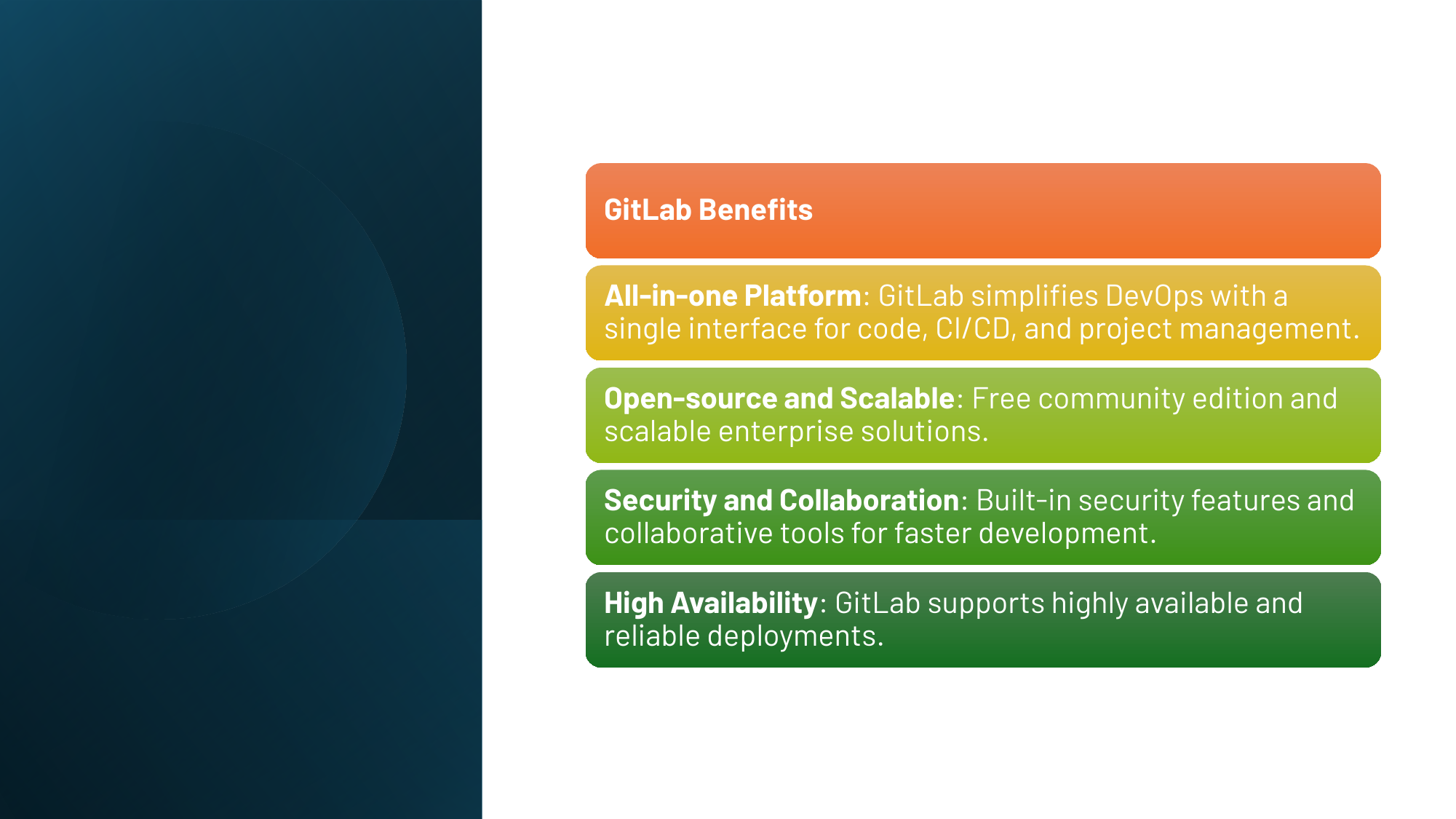

GitLab Benefits
All-in-one Platform: GitLab simplifies DevOps with a single interface for code, CI/CD, and project management.
Open-source and Scalable: Free community edition and scalable enterprise solutions.
Security and Collaboration: Built-in security features and collaborative tools for faster development.
High Availability: GitLab supports highly available and reliable deployments.